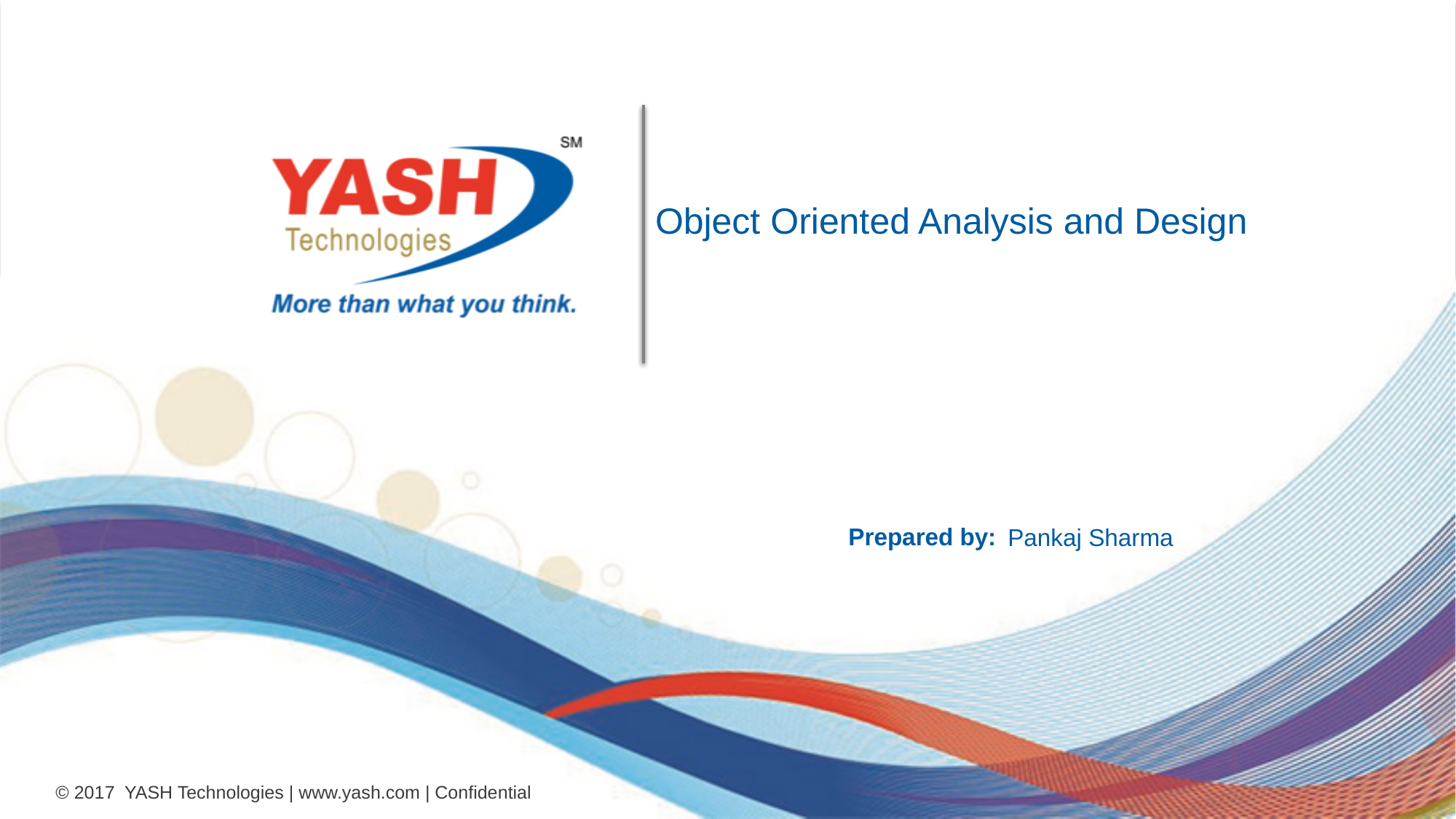

Object Oriented Analysis and Design
Prepared by:
Pankaj Sharma